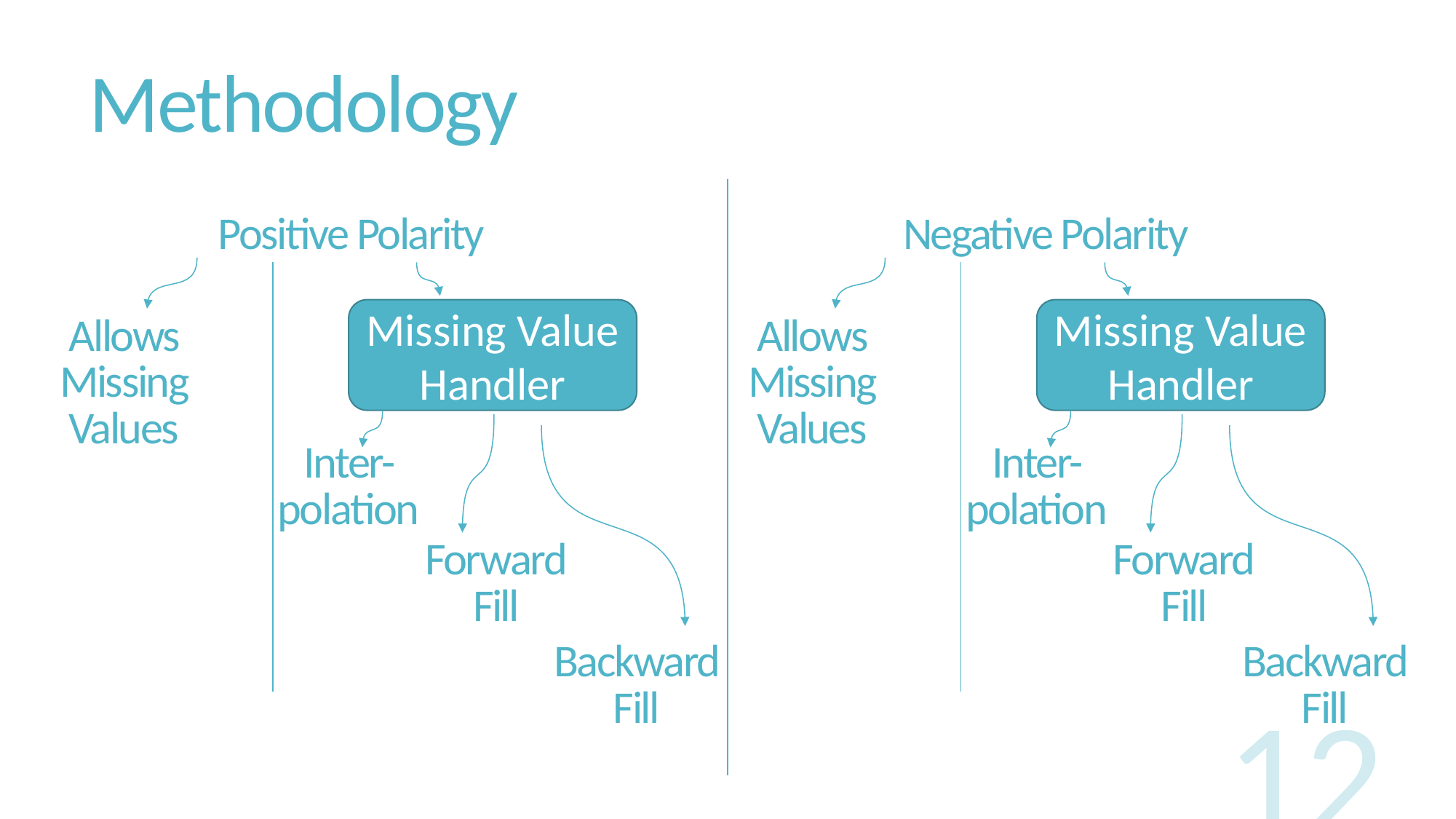

Methodology
Negative Polarity
Positive Polarity
Missing Value Handler
Missing Value Handler
Allows Missing Values
Allows Missing Values
Inter-polation
Inter-polation
Forward
Fill
Forward
Fill
Backward Fill
Backward Fill
12